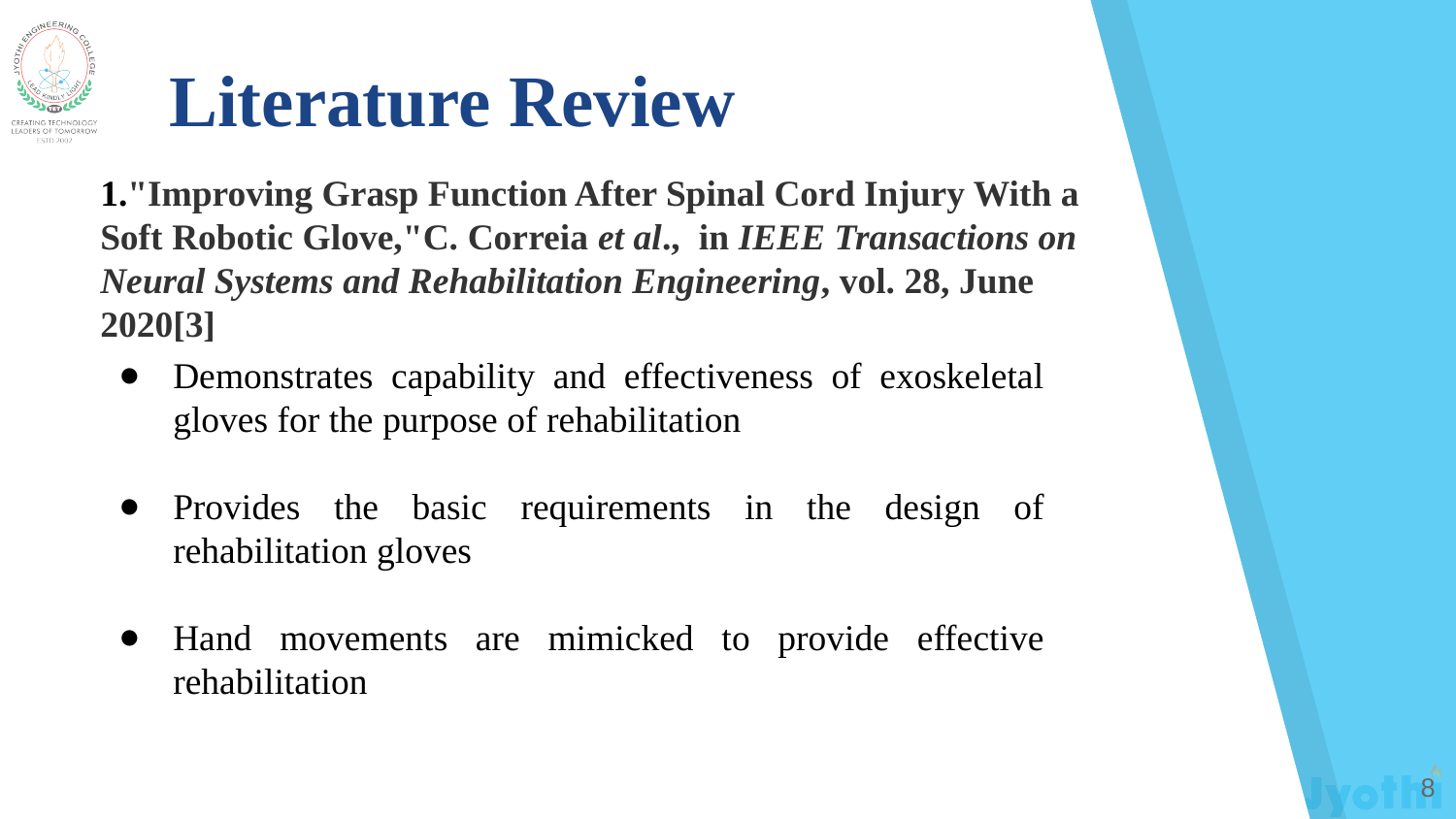

Literature Review
1."Improving Grasp Function After Spinal Cord Injury With a Soft Robotic Glove,"C. Correia et al.,  in IEEE Transactions on Neural Systems and Rehabilitation Engineering, vol. 28, June 2020[3]
Demonstrates capability and effectiveness of exoskeletal gloves for the purpose of rehabilitation

Provides the basic requirements in the design of rehabilitation gloves

Hand movements are mimicked to provide effective rehabilitation
8